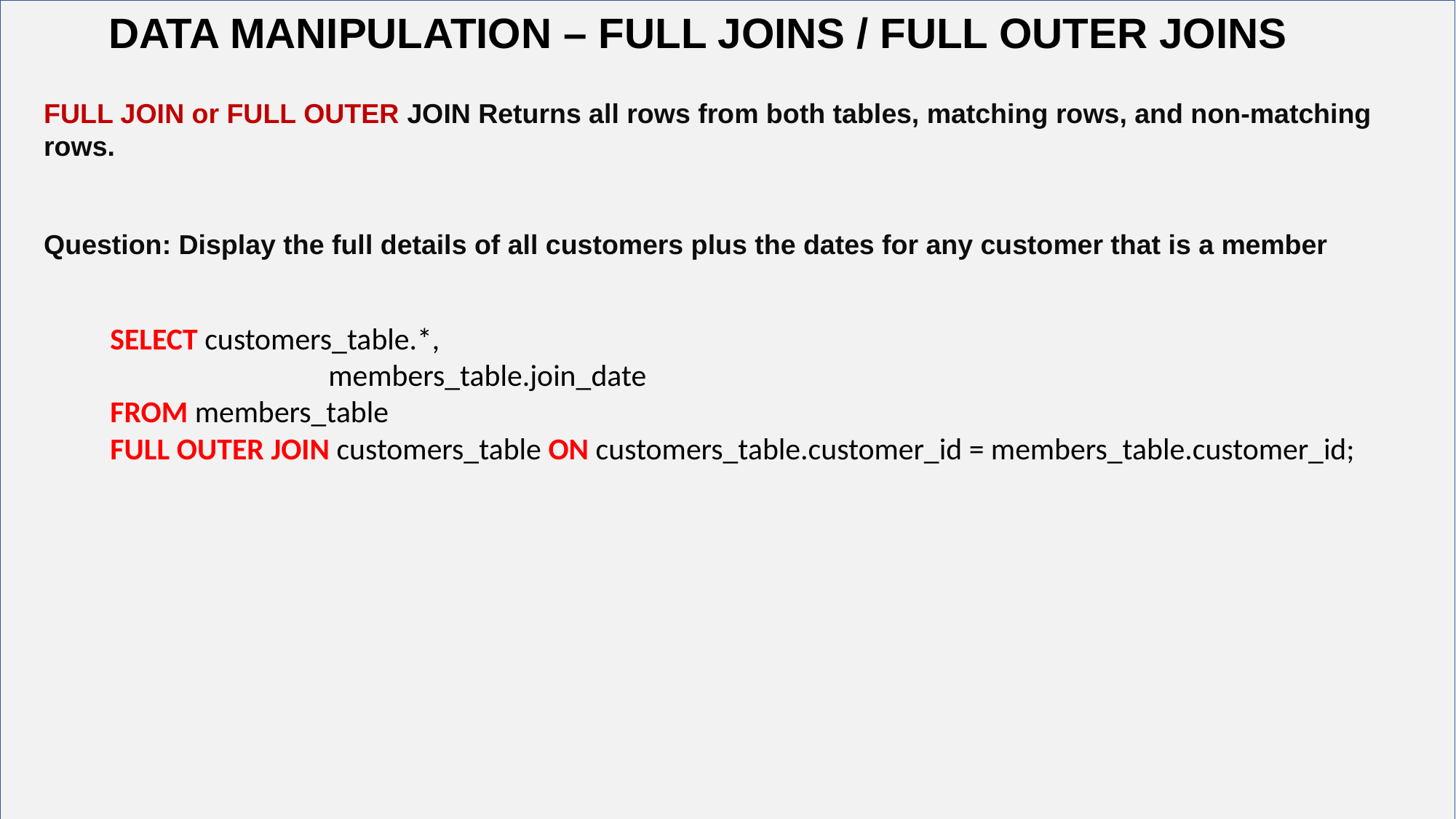

DATA MANIPULATION – FULL JOINS / FULL OUTER JOINS
FULL JOIN or FULL OUTER JOIN Returns all rows from both tables, matching rows, and non-matching rows.

Question: Display the full details of all customers plus the dates for any customer that is a member
# Your best quote that reflects your approach… “It’s one small step for man, one giant leap for mankind.”
SELECT customers_table.*,
		members_table.join_date
FROM members_table
FULL OUTER JOIN customers_table ON customers_table.customer_id = members_table.customer_id;